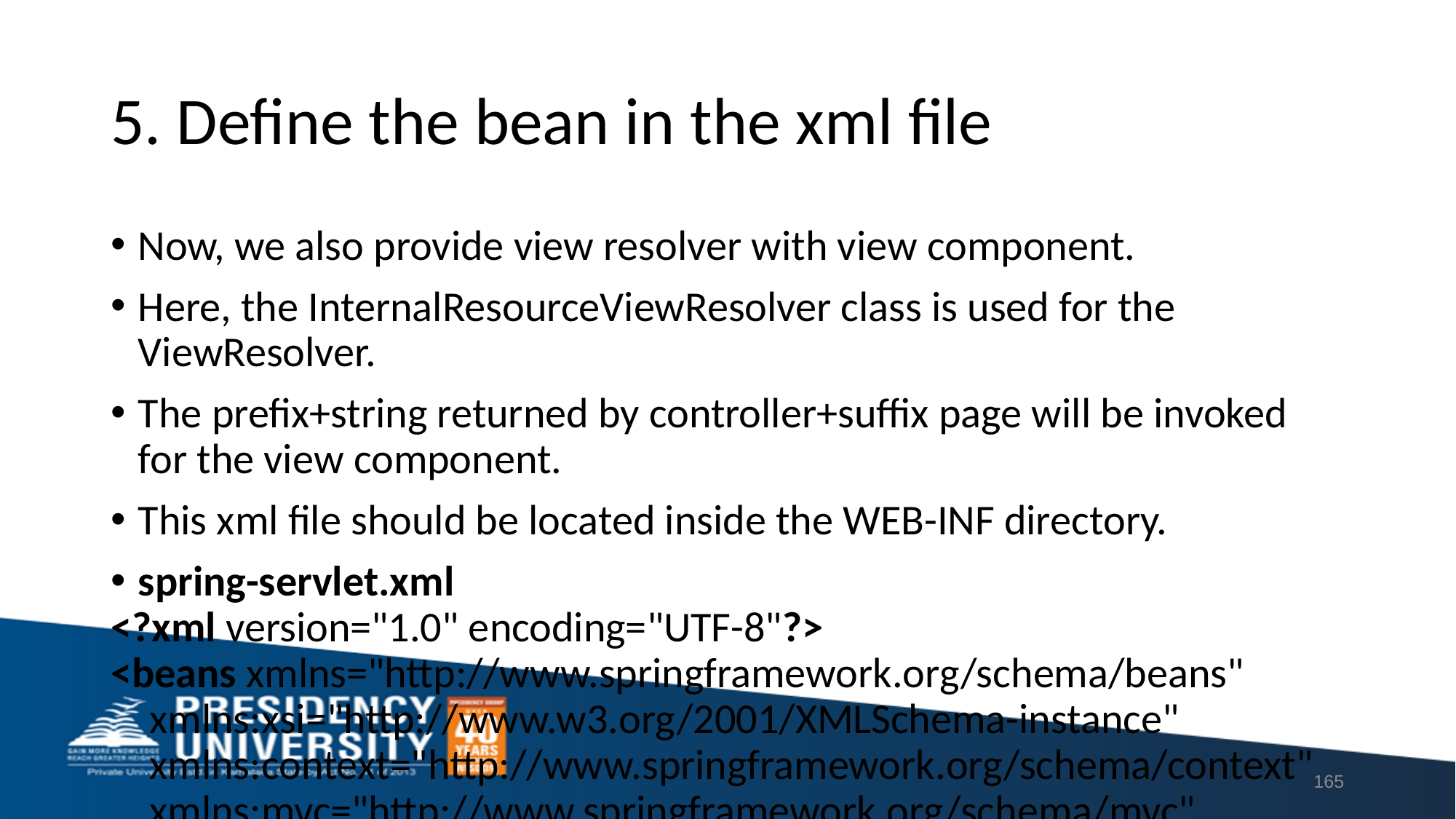

# 5. Define the bean in the xml file
Now, we also provide view resolver with view component.
Here, the InternalResourceViewResolver class is used for the ViewResolver.
The prefix+string returned by controller+suffix page will be invoked for the view component.
This xml file should be located inside the WEB-INF directory.
spring-servlet.xml
<?xml version="1.0" encoding="UTF-8"?>
<beans xmlns="http://www.springframework.org/schema/beans"
    xmlns:xsi="http://www.w3.org/2001/XMLSchema-instance"
    xmlns:context="http://www.springframework.org/schema/context"
    xmlns:mvc="http://www.springframework.org/schema/mvc"
    xsi:schemaLocation="
        http://www.springframework.org/schema/beans
        http://www.springframework.org/schema/beans/spring-beans.xsd
        http://www.springframework.org/schema/context
        http://www.springframework.org/schema/context/spring-context.xsd
        http://www.springframework.org/schema/mvc
        http://www.springframework.org/schema/mvc/spring-mvc.xsd">

    <!-- Provide support for component scanning -->
    <context:component-scan base-package="com.javatpoint" />

    <!--Provide support for conversion, formatting and validation -->
    <mvc:annotation-driven/>
<!-- Define Spring MVC view resolver -->
<bean id="viewResolver" class="org.springframework.web.servlet.view.InternalResourceViewResolver">
        <property name="prefix" value="/WEB-INF/jsp/"></property>
        <property name="suffix" value=".jsp"></property>
     </bean>
</beans>

165